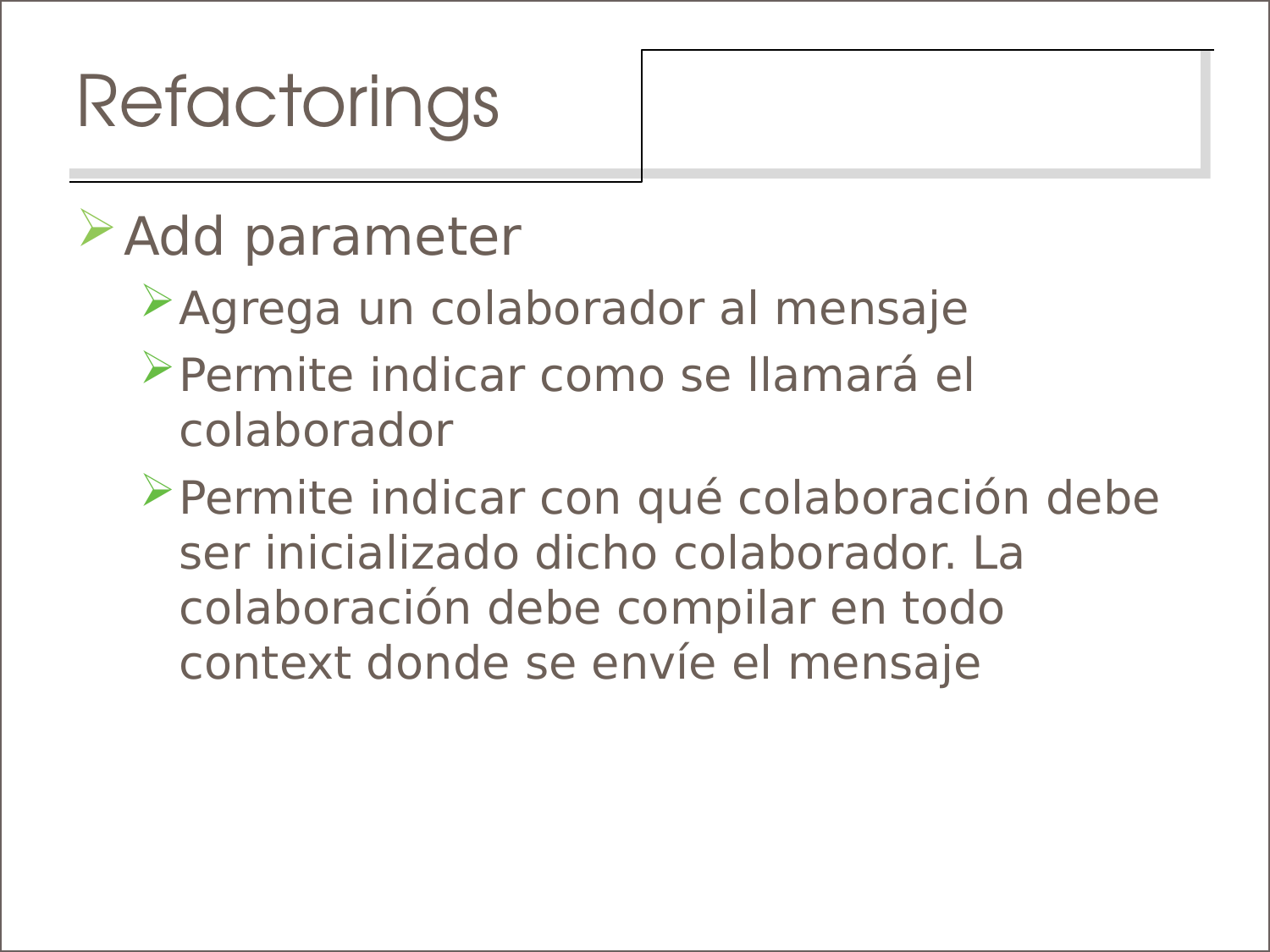

Refactorings

Add parameter
Agrega un colaborador al mensaje
Permite indicar como se llamará el colaborador
Permite indicar con qué colaboración debe ser inicializado dicho colaborador. La colaboración debe compilar en todo context donde se envíe el mensaje